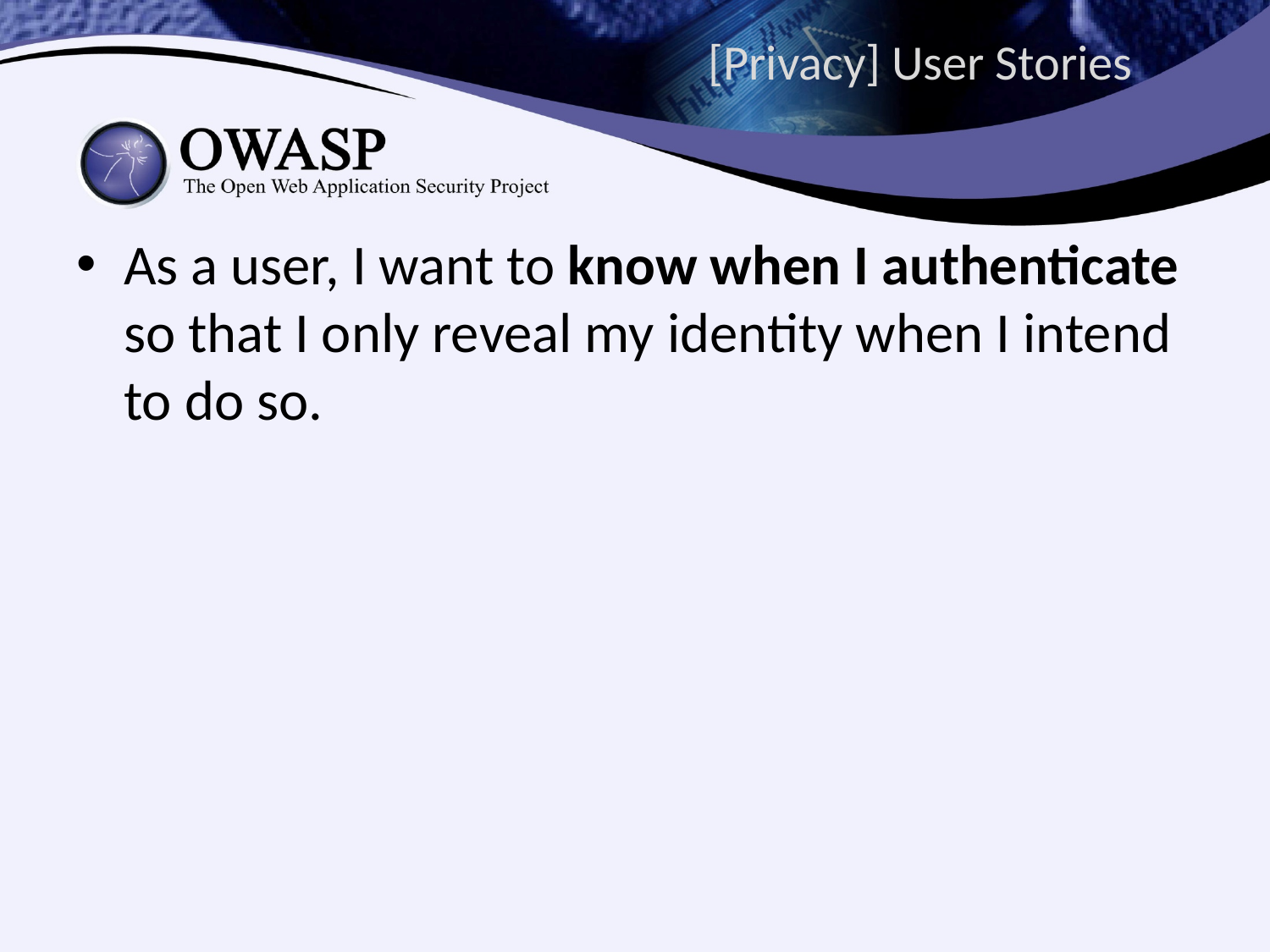

# [Privacy] User Stories
As a user, I want to know when I authenticate so that I only reveal my identity when I intend to do so.